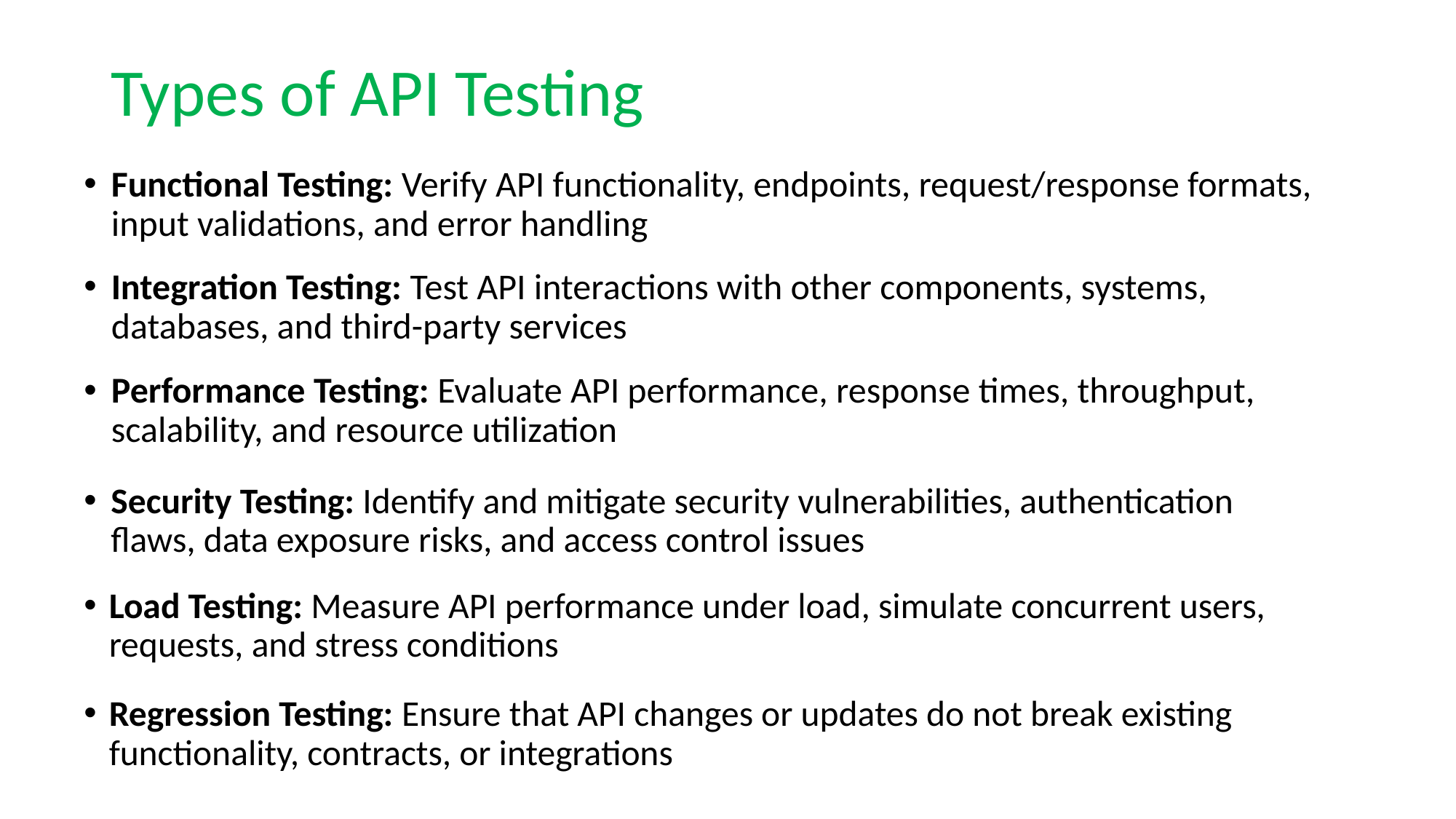

# Types of API Testing
Functional Testing: Verify API functionality, endpoints, request/response formats, input validations, and error handling
Integration Testing: Test API interactions with other components, systems, databases, and third-party services
Performance Testing: Evaluate API performance, response times, throughput, scalability, and resource utilization
Security Testing: Identify and mitigate security vulnerabilities, authentication flaws, data exposure risks, and access control issues
Load Testing: Measure API performance under load, simulate concurrent users, requests, and stress conditions
Regression Testing: Ensure that API changes or updates do not break existing functionality, contracts, or integrations